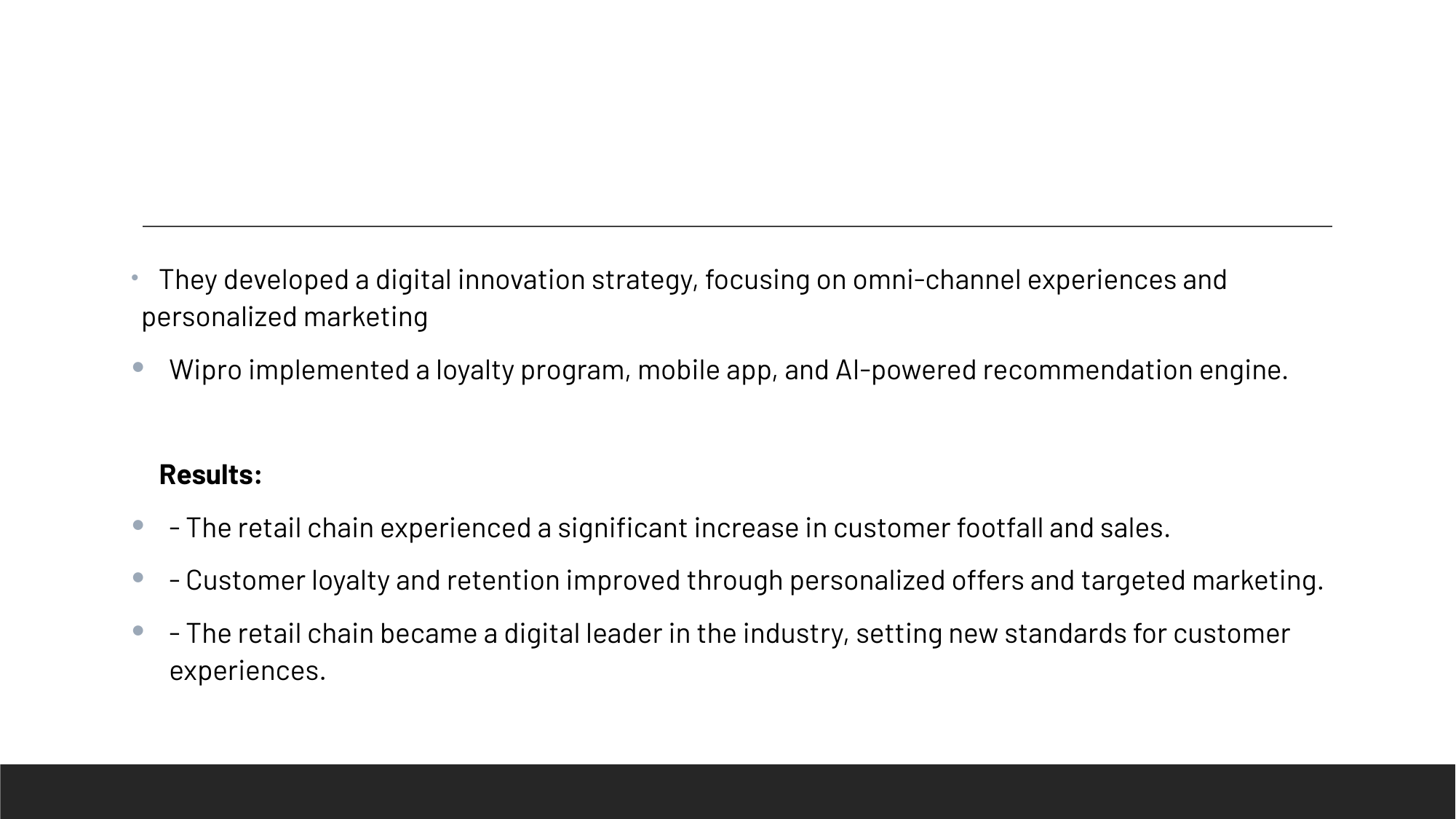

#
    They developed a digital innovation strategy, focusing on omni-channel experiences and personalized marketing
Wipro implemented a loyalty program, mobile app, and AI-powered recommendation engine.

     Results:
- The retail chain experienced a significant increase in customer footfall and sales.
- Customer loyalty and retention improved through personalized offers and targeted marketing.
- The retail chain became a digital leader in the industry, setting new standards for customer experiences.